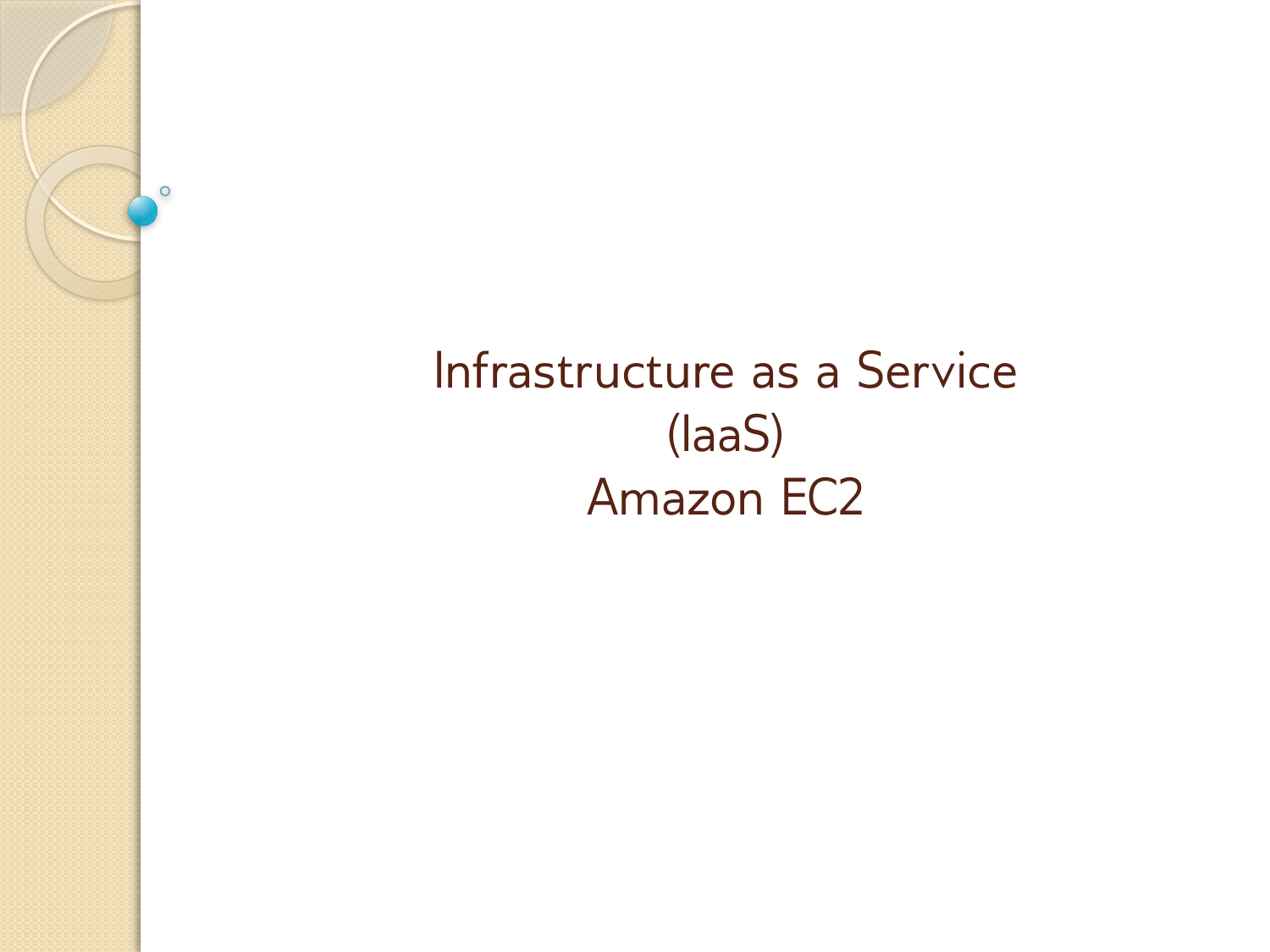

# Infrastructure as a Service (IaaS) Amazon EC2